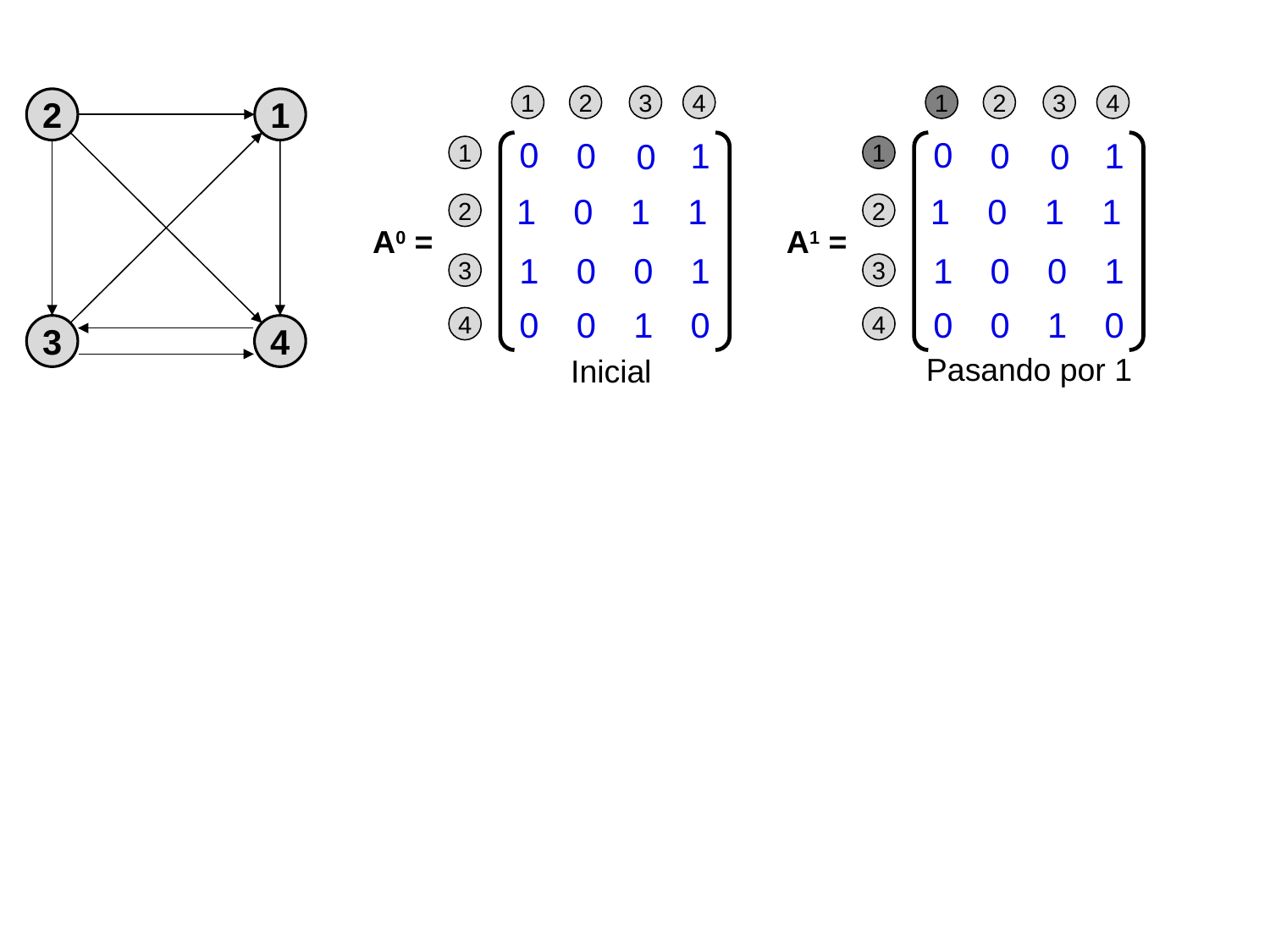

1
3
4
2

0
0
1
0
1
1
0
1
1
2
A0 =
1
0
0
1
3
0
1
0
0
4
1
3
4
2

0
0
1
0
1
1
0
1
1
2
A1 =
1
0
0
1
3
0
1
0
0
4
2
1
3
4
Pasando por 1
Inicial